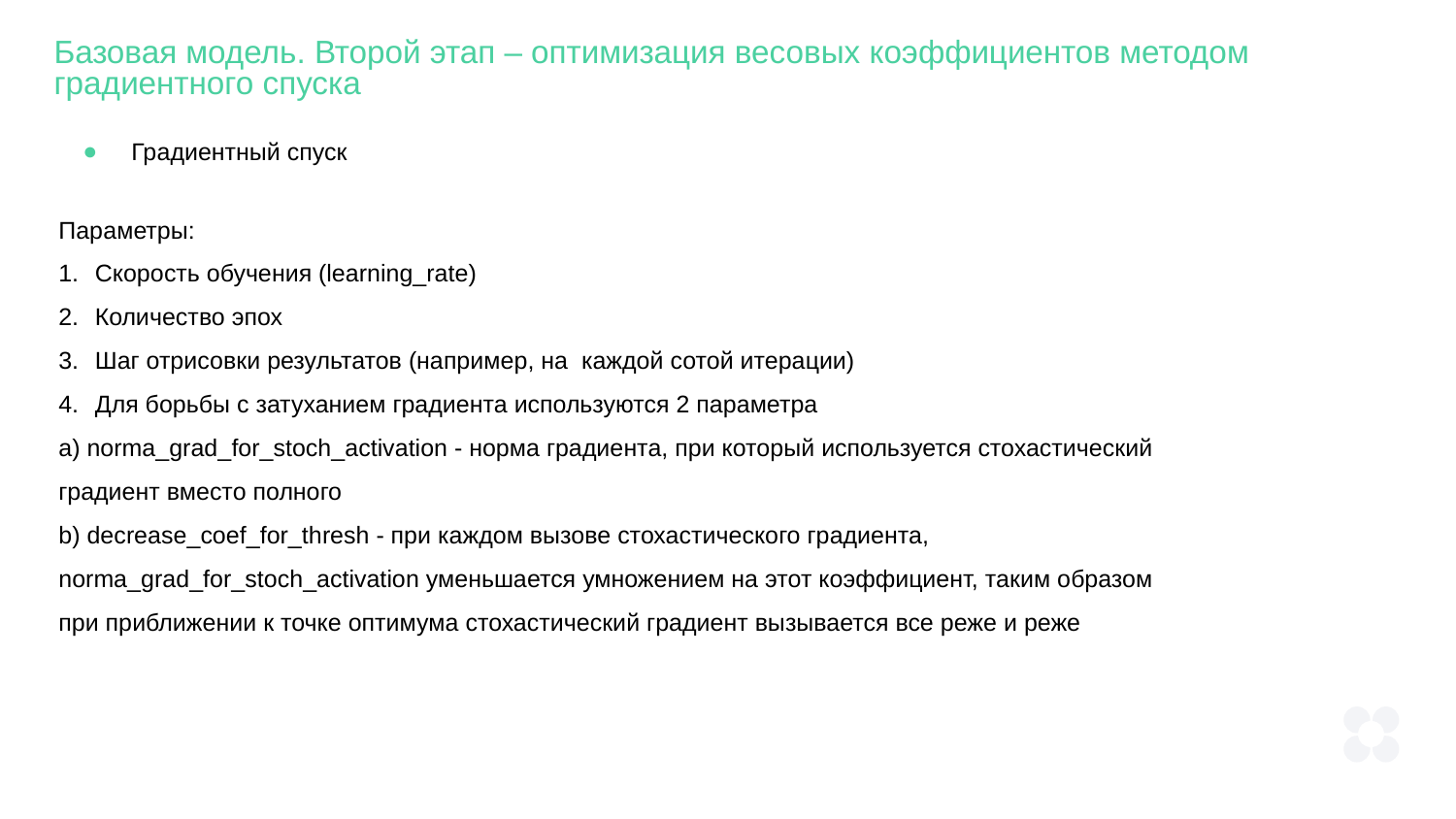

Базовая модель. Второй этап – оптимизация весовых коэффициентов методом градиентного спуска
Градиентный спуск

Параметры:
Скорость обучения (learning_rate)
Количество эпох
Шаг отрисовки результатов (например, на  каждой сотой итерации)
Для борьбы с затуханием градиента используются 2 параметра
a) norma_grad_for_stoch_activation - норма градиента, при который используется стохастический градиент вместо полного
b) decrease_coef_for_thresh - при каждом вызове стохастического градиента, norma_grad_for_stoch_activation уменьшается умножением на этот коэффициент, таким образом при приближении к точке оптимума стохастический градиент вызывается все реже и реже